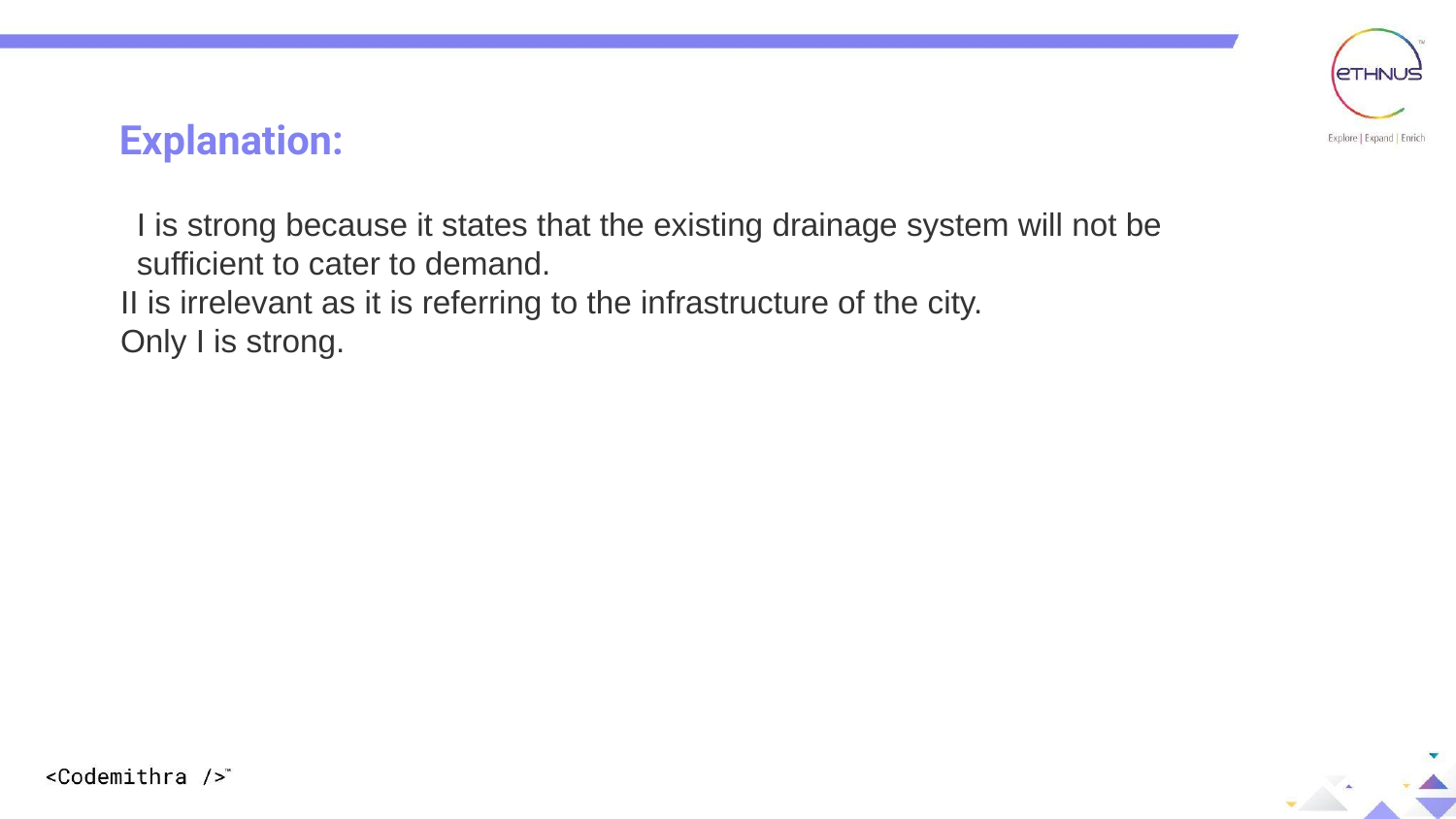

Explanation:
Explanation:
I is strong because it states that the existing drainage system will not be sufficient to cater to demand.
II is irrelevant as it is referring to the infrastructure of the city.
Only I is strong.